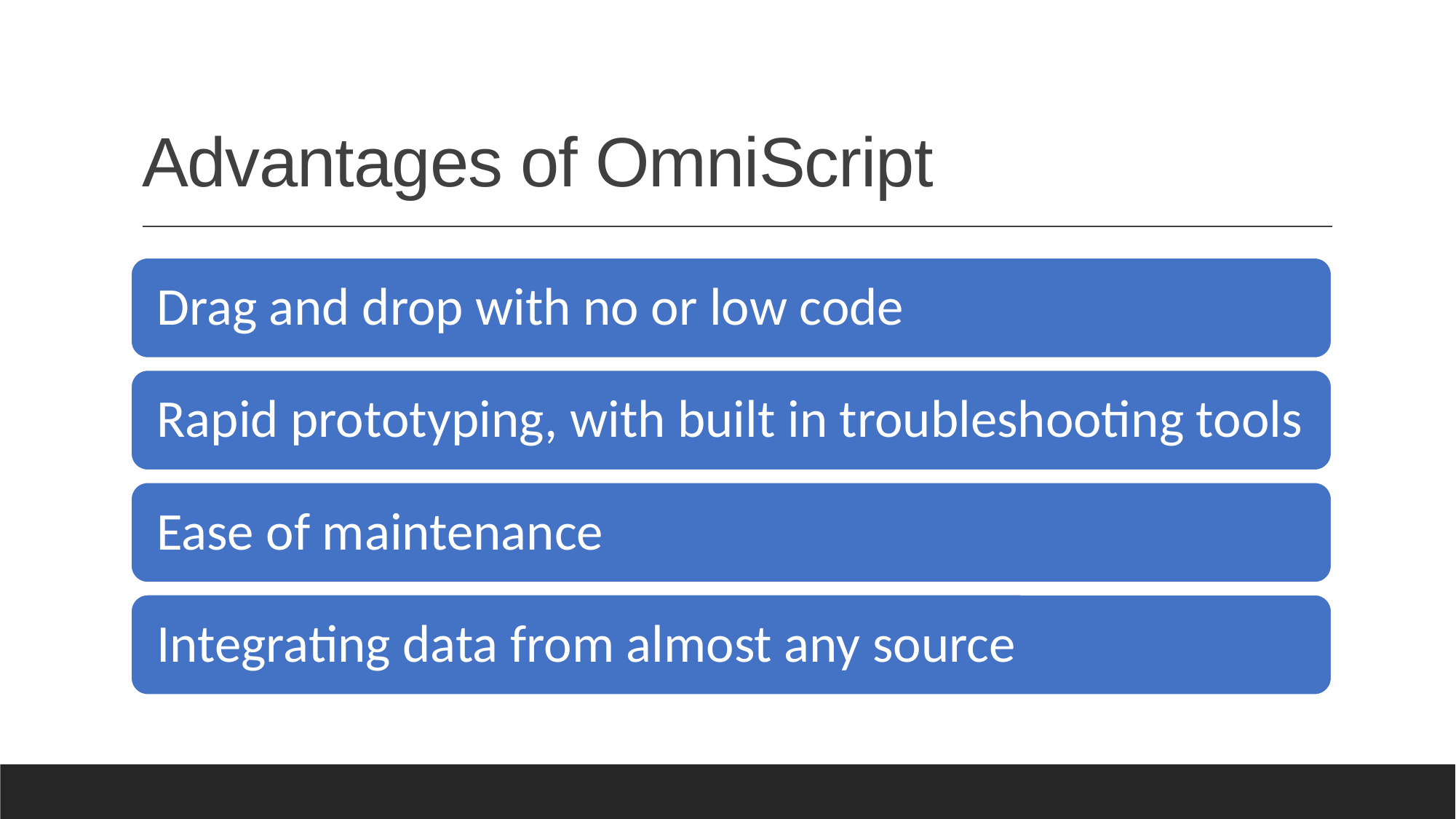

# Advantages of OmniScript
Drag and drop with no or low code
Rapid prototyping, with built in troubleshooting tools
Ease of maintenance
Integrating data from almost any source